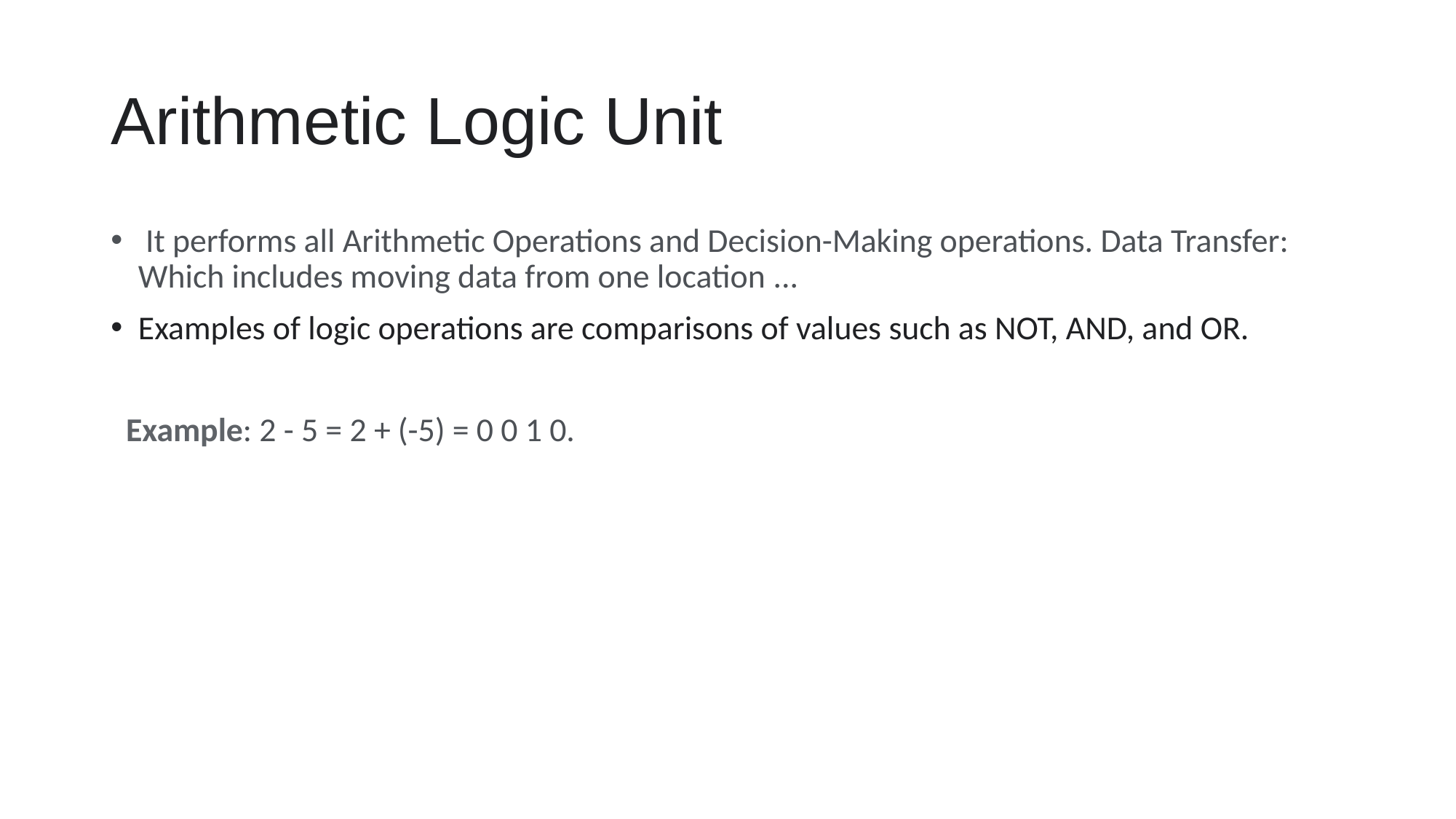

# Arithmetic Logic Unit
 It performs all Arithmetic Operations and Decision-Making operations. Data Transfer: Which includes moving data from one location ...
Examples of logic operations are comparisons of values such as NOT, AND, and OR.

  Example: 2 - 5 = 2 + (-5) = 0 0 1 0.